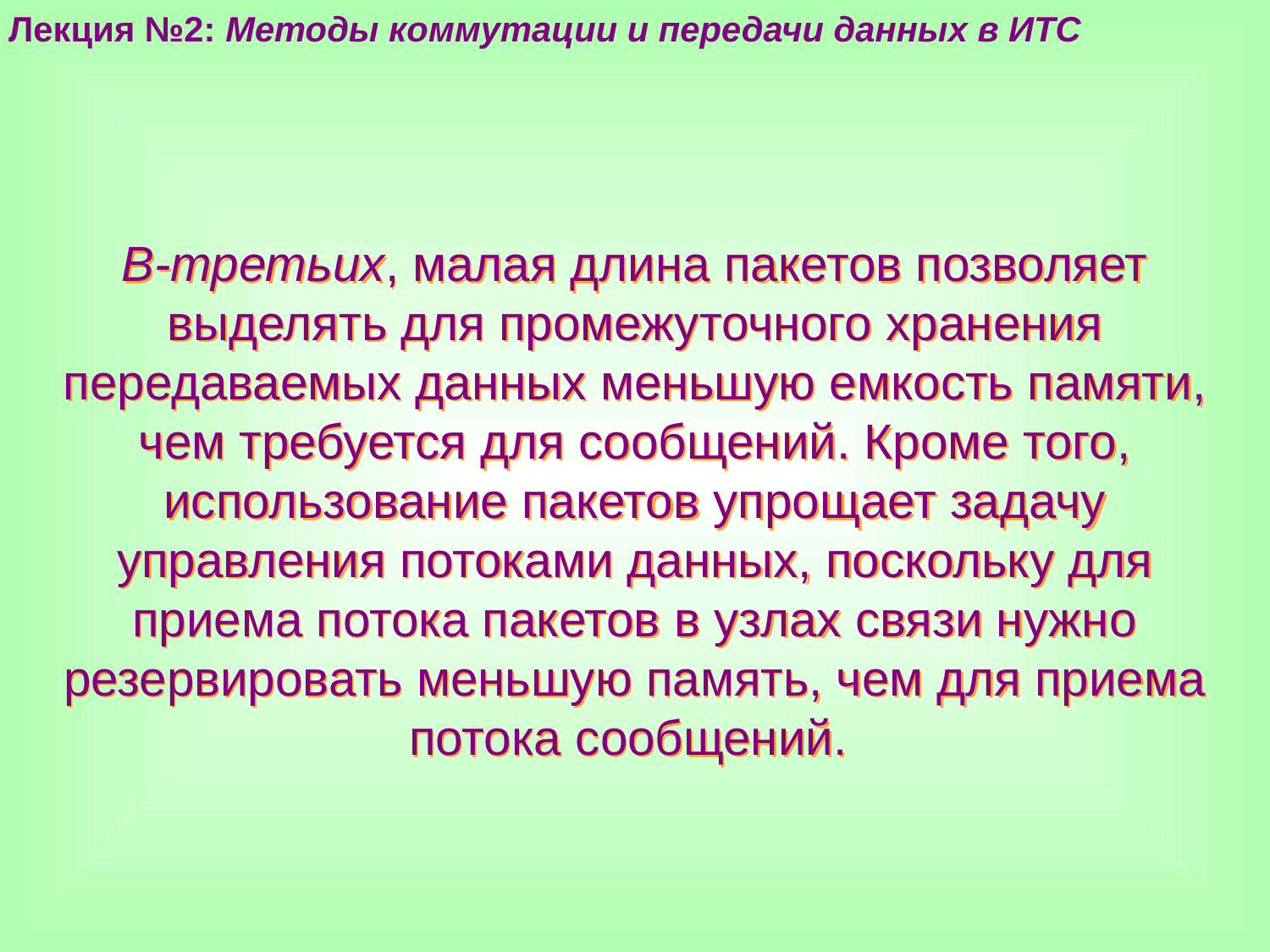

Лекция №2: Методы коммутации и передачи данных в ИТС

В-третьих, малая длина пакетов позволяет выделять для промежуточного хранения передаваемых данных меньшую емкость памяти, чем требуется для сообщений. Кроме того, использование пакетов упрощает задачу управления потоками данных, поскольку для приема потока пакетов в узлах связи нужно резервировать меньшую память, чем для приема потока сообщений.